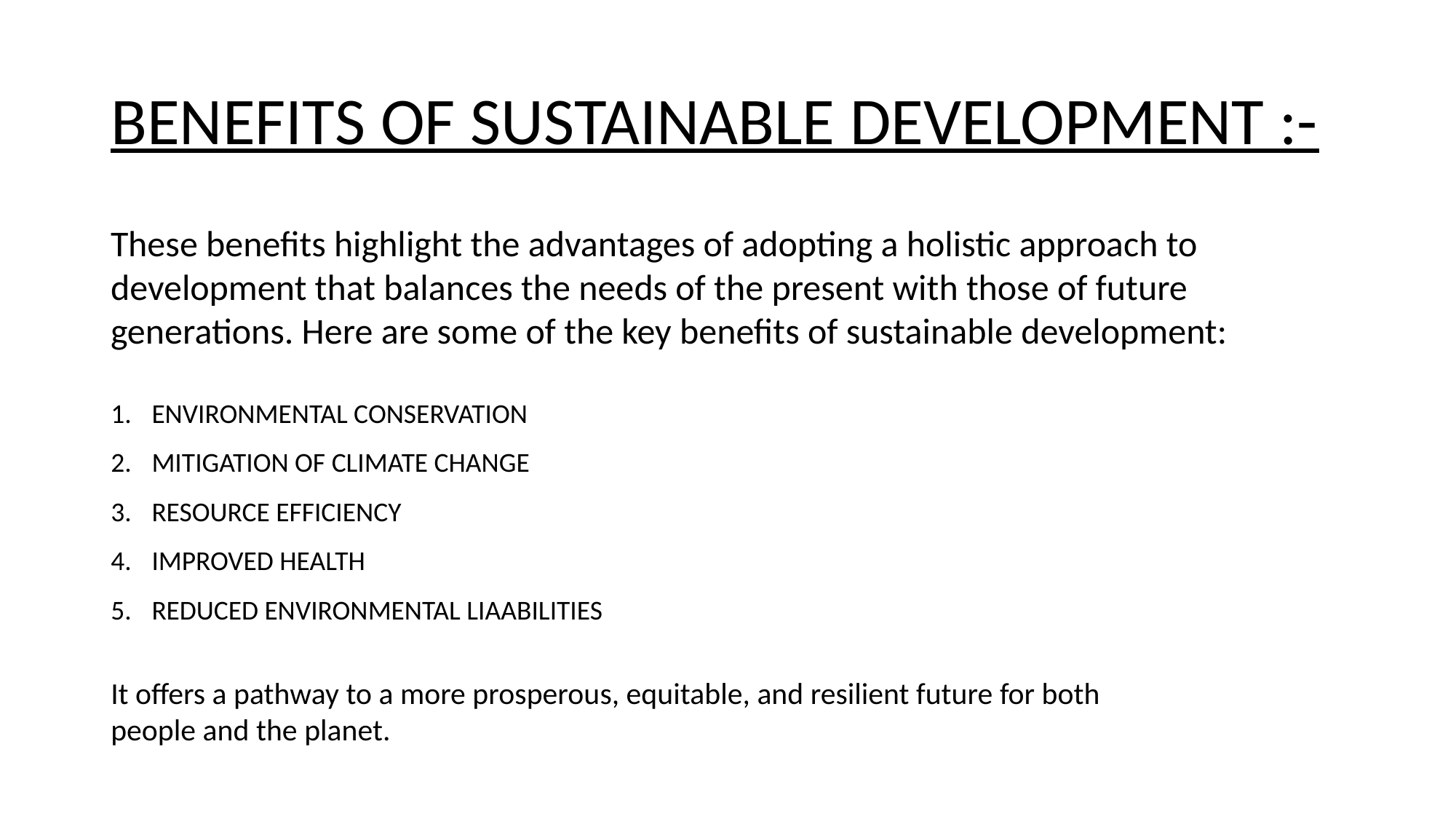

# BENEFITS OF SUSTAINABLE DEVELOPMENT :-
These benefits highlight the advantages of adopting a holistic approach to development that balances the needs of the present with those of future generations. Here are some of the key benefits of sustainable development:

ENVIRONMENTAL CONSERVATION
MITIGATION OF CLIMATE CHANGE
RESOURCE EFFICIENCY
IMPROVED HEALTH
REDUCED ENVIRONMENTAL LIAABILITIES

It offers a pathway to a more prosperous, equitable, and resilient future for both people and the planet.